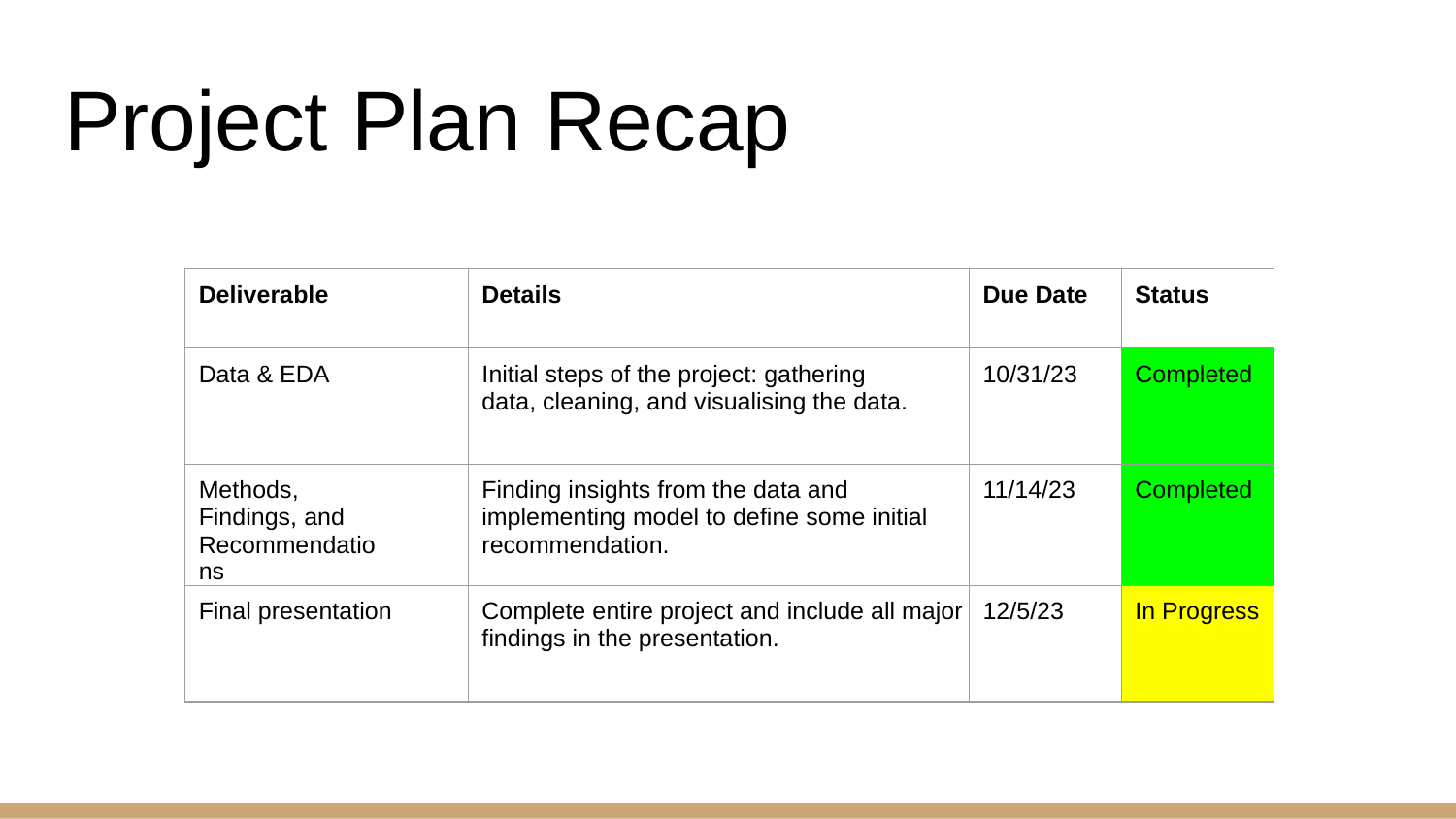

# Project Plan Recap
| Deliverable | Details | Due Date | Status |
| --- | --- | --- | --- |
| Data & EDA | Initial steps of the project: gathering data, cleaning, and visualising the data. | 10/31/23 | Completed |
| Methods, Findings, and Recommendations | Finding insights from the data and implementing model to define some initial recommendation. | 11/14/23 | Completed |
| Final presentation | Complete entire project and include all major findings in the presentation. | 12/5/23 | In Progress |